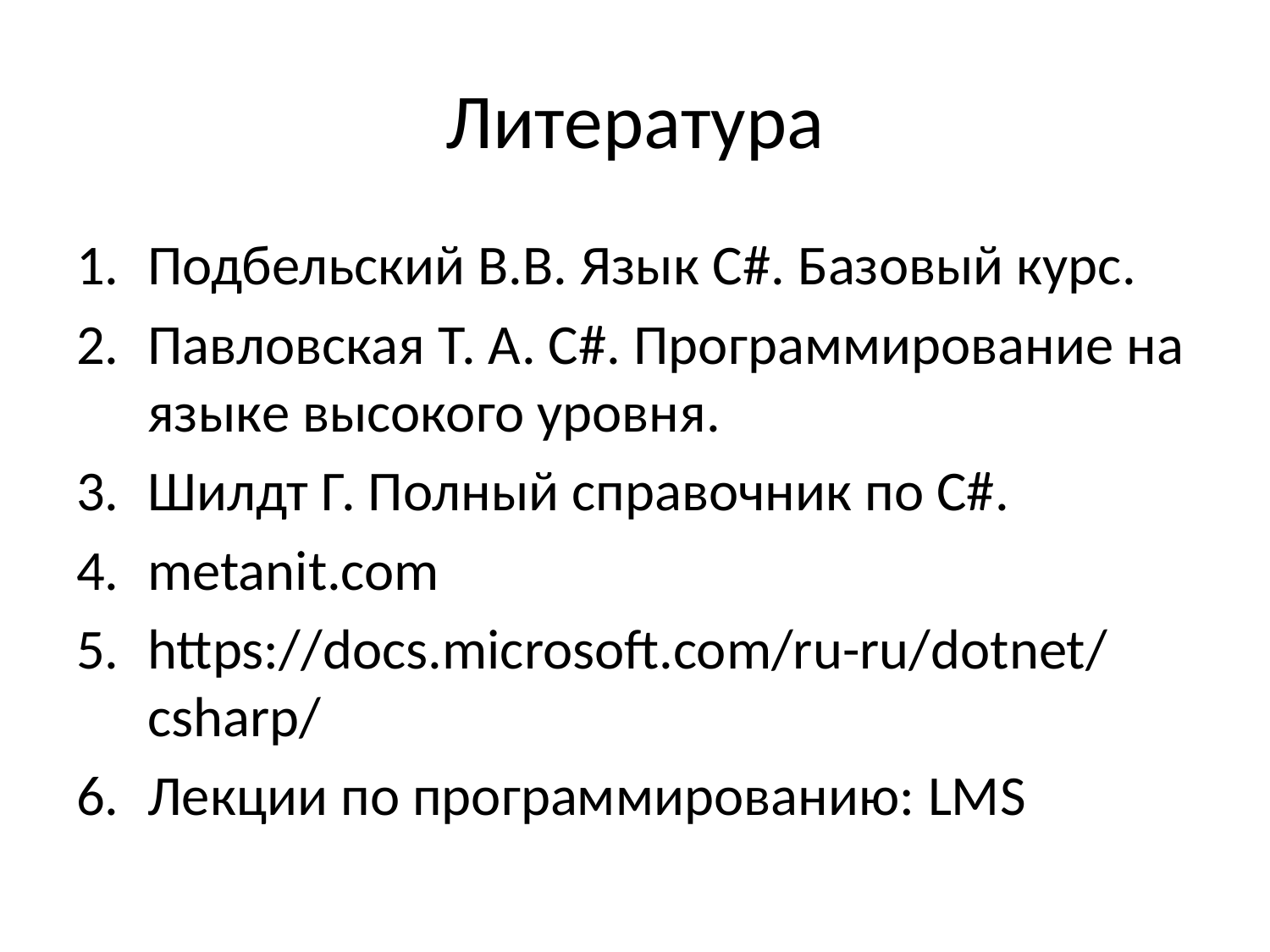

# Литература
Подбельский В.В. Язык С#. Базовый курс.
Павловская Т. А. С#. Программирование на языке высокого уровня.
Шилдт Г. Полный справочник по С#.
metanit.com
https://docs.microsoft.com/ru-ru/dotnet/csharp/
Лекции по программированию: LMS